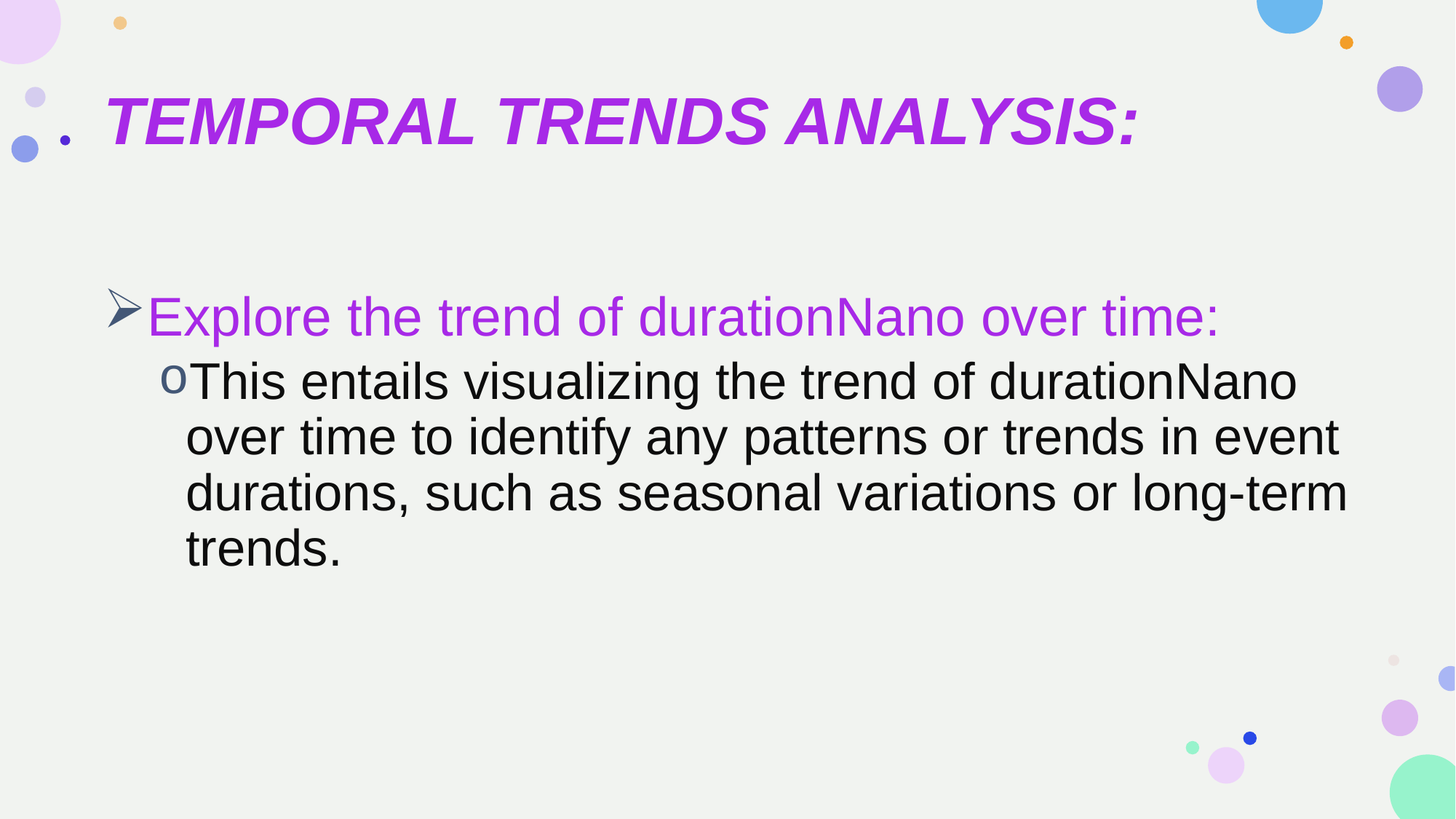

# TEMPORAL TRENDS ANALYSIS:
Explore the trend of durationNano over time:
This entails visualizing the trend of durationNano over time to identify any patterns or trends in event durations, such as seasonal variations or long-term trends.